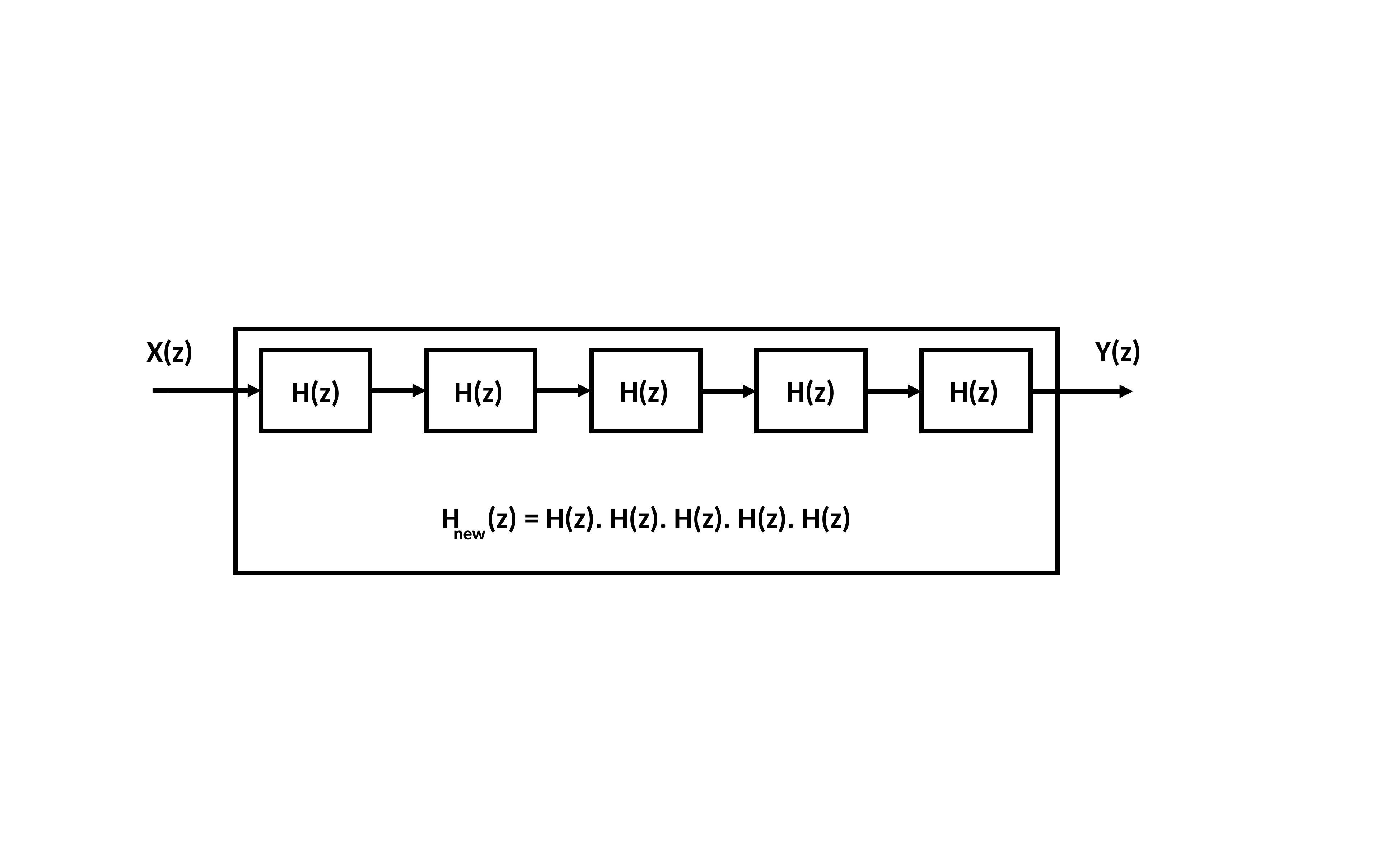

Y(z)
X(z)

H(z)
H(z)
H(z)
H(z)
H(z)
H    (z) = H(z). H(z). H(z). H(z). H(z)
new